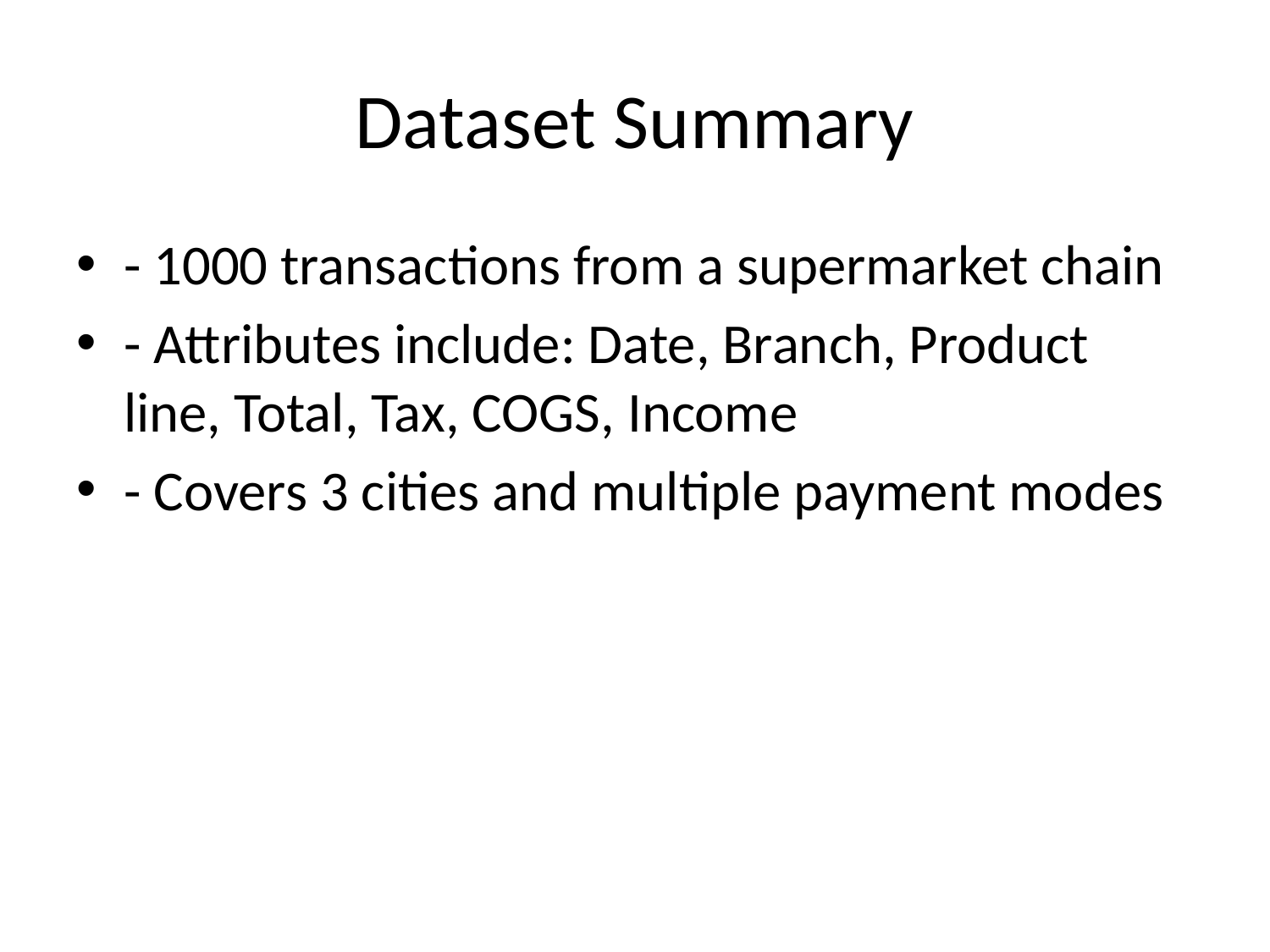

# Dataset Summary
- 1000 transactions from a supermarket chain
- Attributes include: Date, Branch, Product line, Total, Tax, COGS, Income
- Covers 3 cities and multiple payment modes